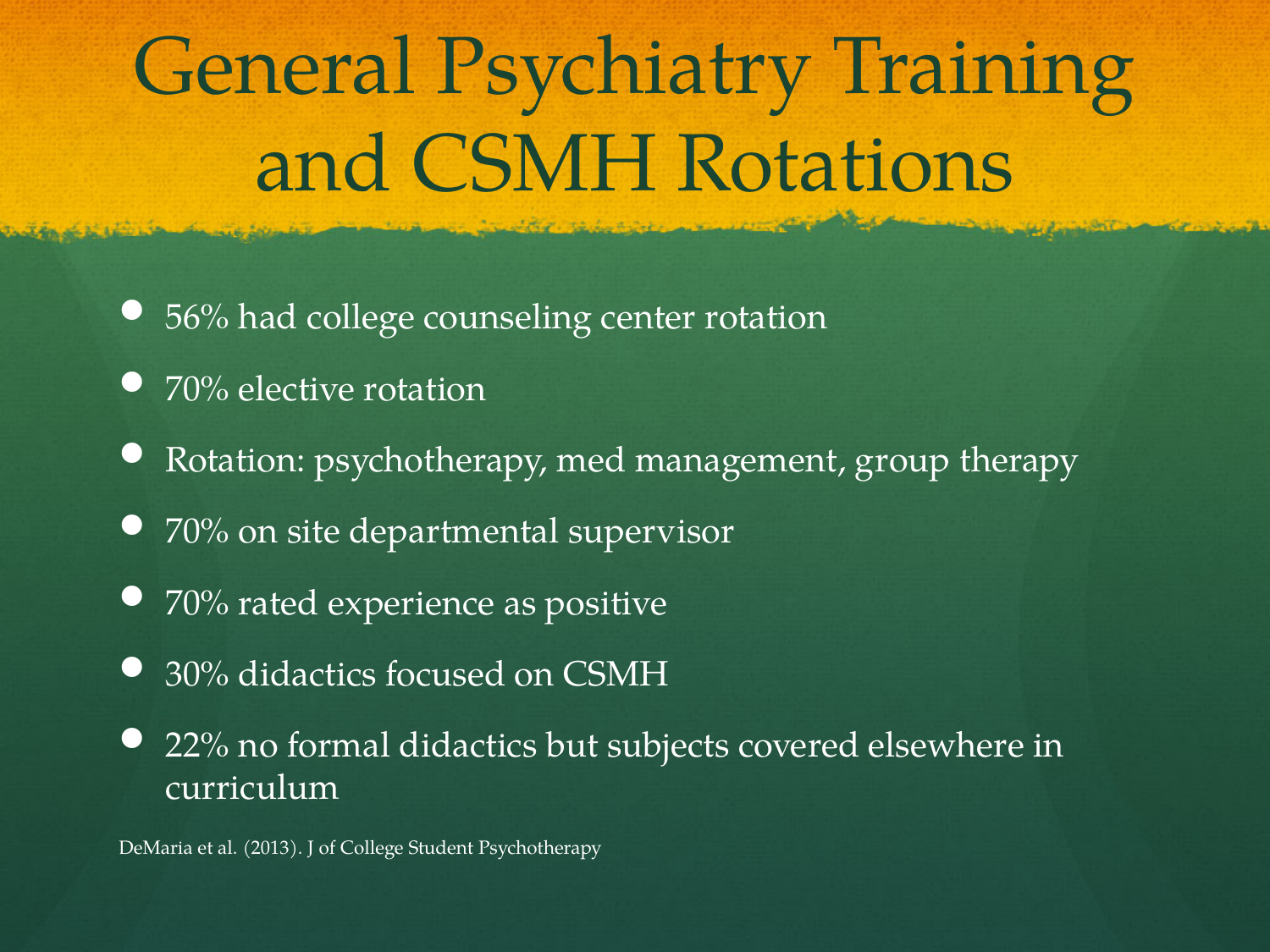

# General Psychiatry Training and CSMH Rotations
56% had college counseling center rotation
70% elective rotation
Rotation: psychotherapy, med management, group therapy
70% on site departmental supervisor
70% rated experience as positive
30% didactics focused on CSMH
22% no formal didactics but subjects covered elsewhere in curriculum
DeMaria et al. (2013). J of College Student Psychotherapy